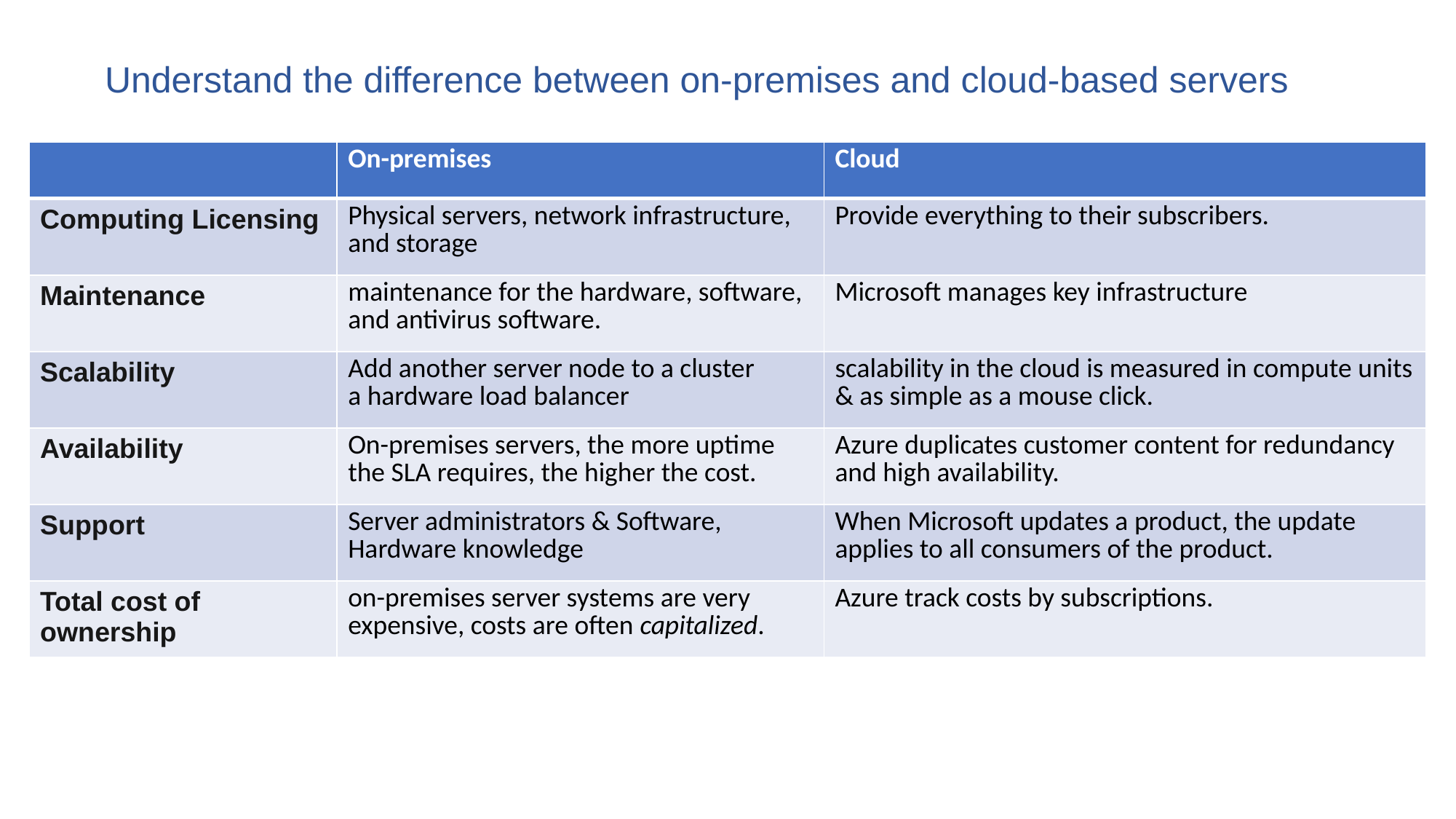

Understand the difference between on-premises and cloud-based servers
|  | On-premises | Cloud |
| --- | --- | --- |
| Computing Licensing | Physical servers, network infrastructure, and storage | Provide everything to their subscribers. |
| Maintenance | maintenance for the hardware, software, and antivirus software. | Microsoft manages key infrastructure |
| Scalability | Add another server node to a cluster a hardware load balancer | scalability in the cloud is measured in compute units & as simple as a mouse click. |
| Availability | On-premises servers, the more uptime the SLA requires, the higher the cost. | Azure duplicates customer content for redundancy and high availability. |
| Support | Server administrators & Software, Hardware knowledge | When Microsoft updates a product, the update applies to all consumers of the product. |
| Total cost of ownership | on-premises server systems are very expensive, costs are often capitalized. | Azure track costs by subscriptions. |